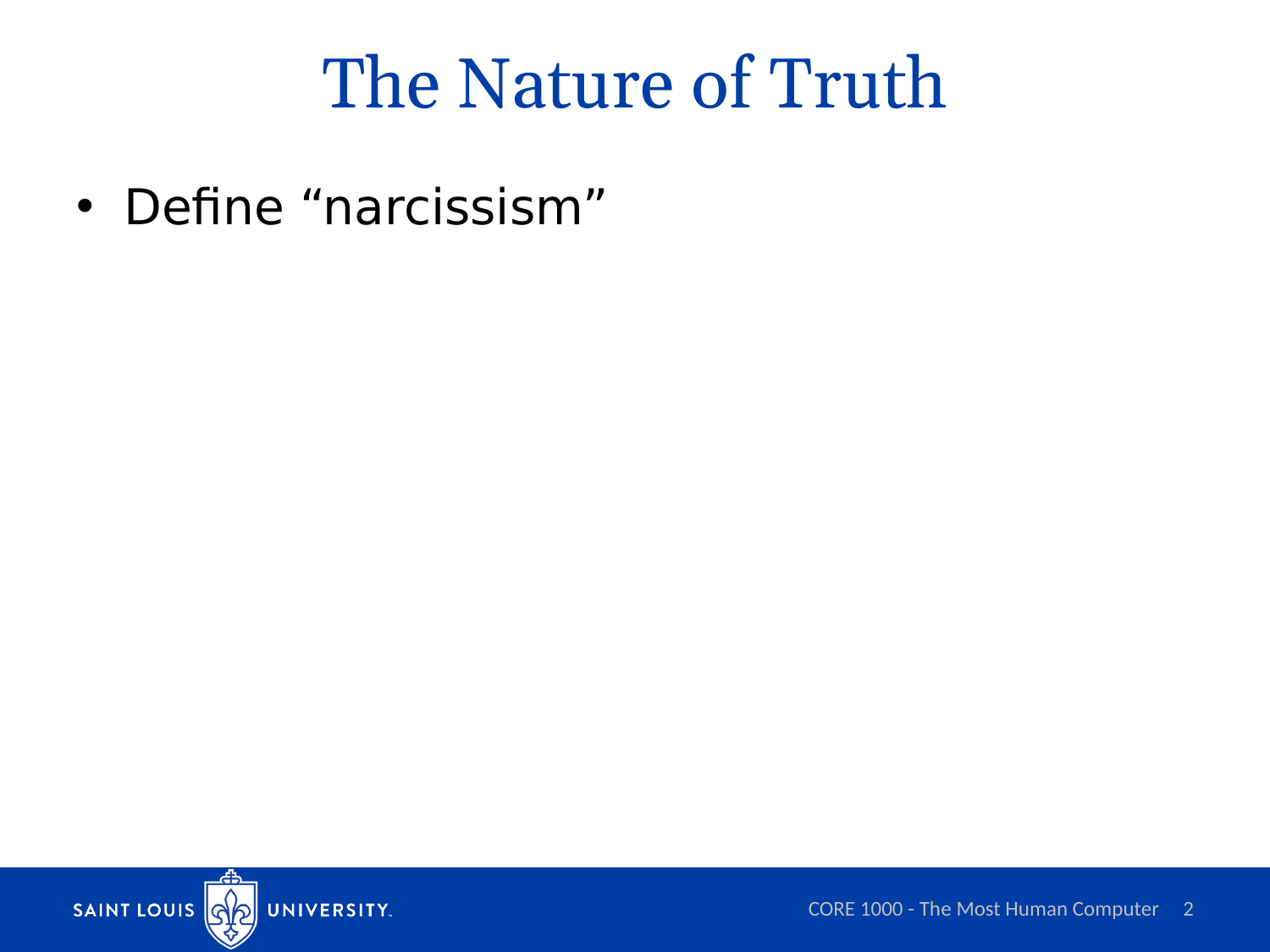

# The Nature of Truth
Define “narcissism”

CORE 1000 - The Most Human Computer
2